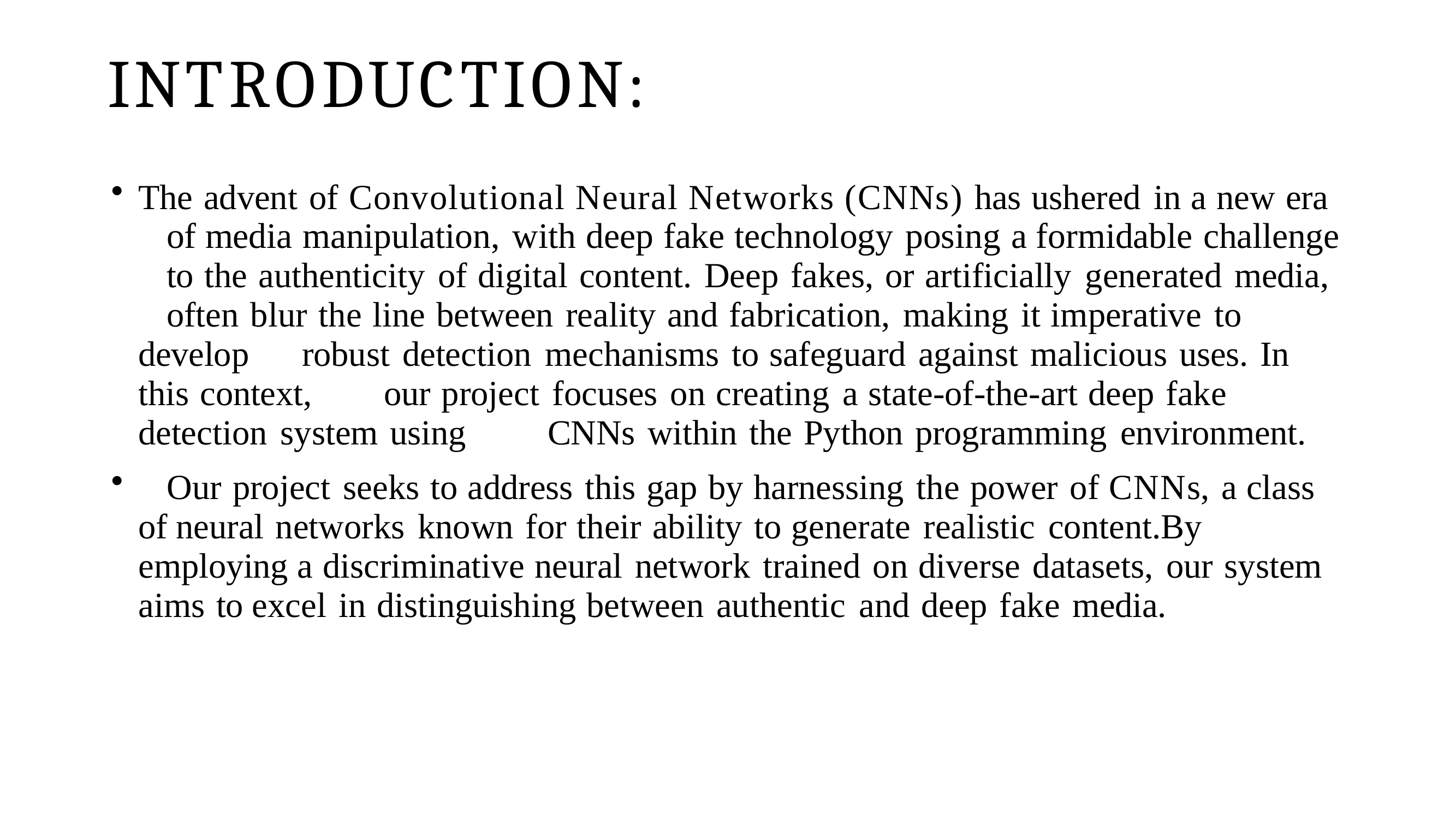

# INTRODUCTION:
The advent of Convolutional Neural Networks (CNNs) has ushered in a new era 	of media manipulation, with deep fake technology posing a formidable challenge 	to the authenticity of digital content. Deep fakes, or artificially generated media, 	often blur the line between reality and fabrication, making it imperative to develop 	robust detection mechanisms to safeguard against malicious uses. In this context, 	our project focuses on creating a state-of-the-art deep fake detection system using 	CNNs within the Python programming environment.
	Our project seeks to address this gap by harnessing the power of CNNs, a class of neural networks known for their ability to generate realistic content.By employing a discriminative neural network trained on diverse datasets, our system aims to excel in distinguishing between authentic and deep fake media.